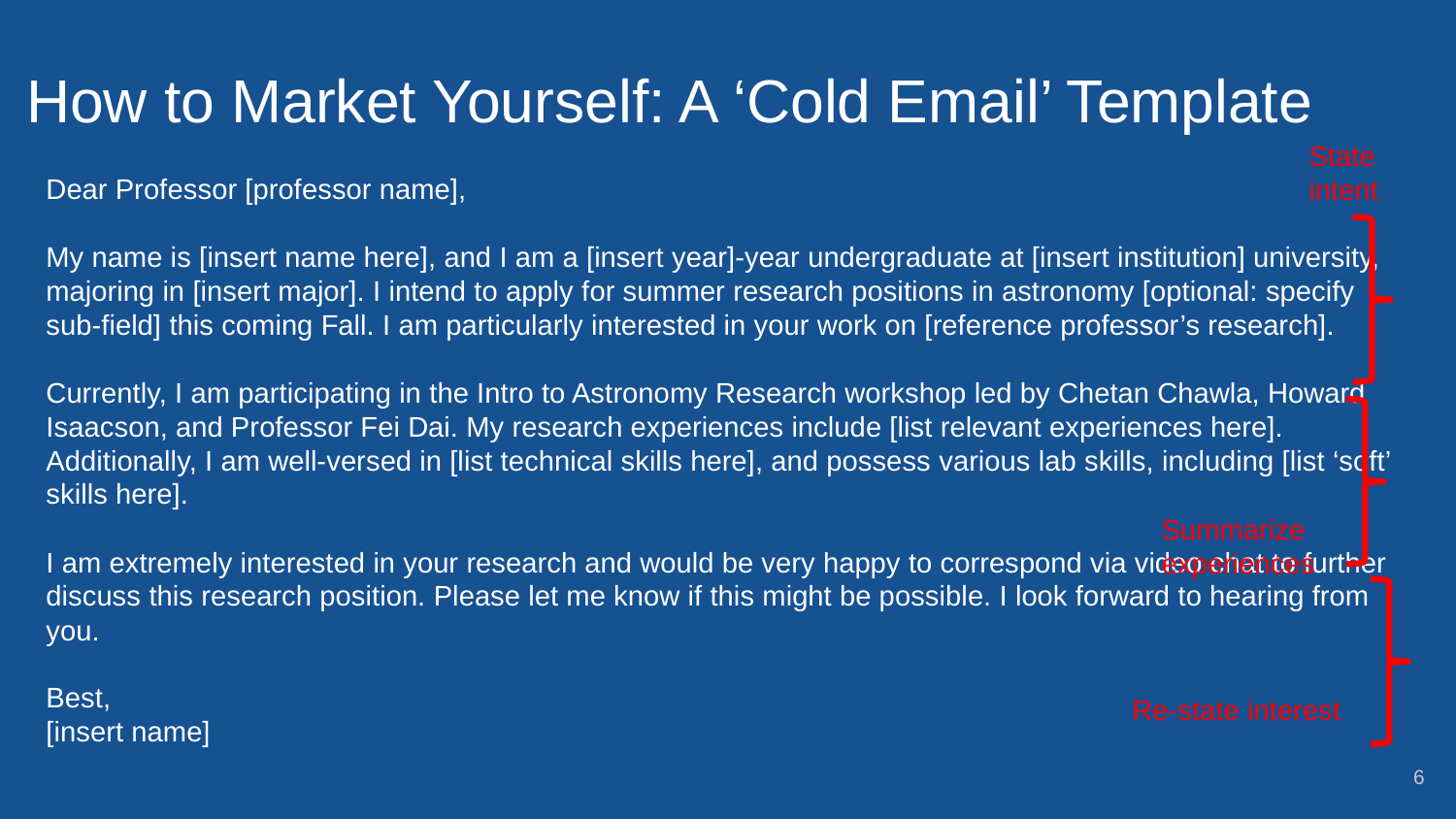

# How to Market Yourself: A ‘Cold Email’ Template
State intent
Dear Professor [professor name],
My name is [insert name here], and I am a [insert year]-year undergraduate at [insert institution] university, majoring in [insert major]. I intend to apply for summer research positions in astronomy [optional: specify sub-field] this coming Fall. I am particularly interested in your work on [reference professor’s research].
Currently, I am participating in the Intro to Astronomy Research workshop led by Chetan Chawla, Howard Isaacson, and Professor Fei Dai. My research experiences include [list relevant experiences here]. Additionally, I am well-versed in [list technical skills here], and possess various lab skills, including [list ‘soft’ skills here].
I am extremely interested in your research and would be very happy to correspond via video chat to further discuss this research position. Please let me know if this might be possible. I look forward to hearing from you.
Best,
[insert name]

Summarize experiences

Re-state interest
6